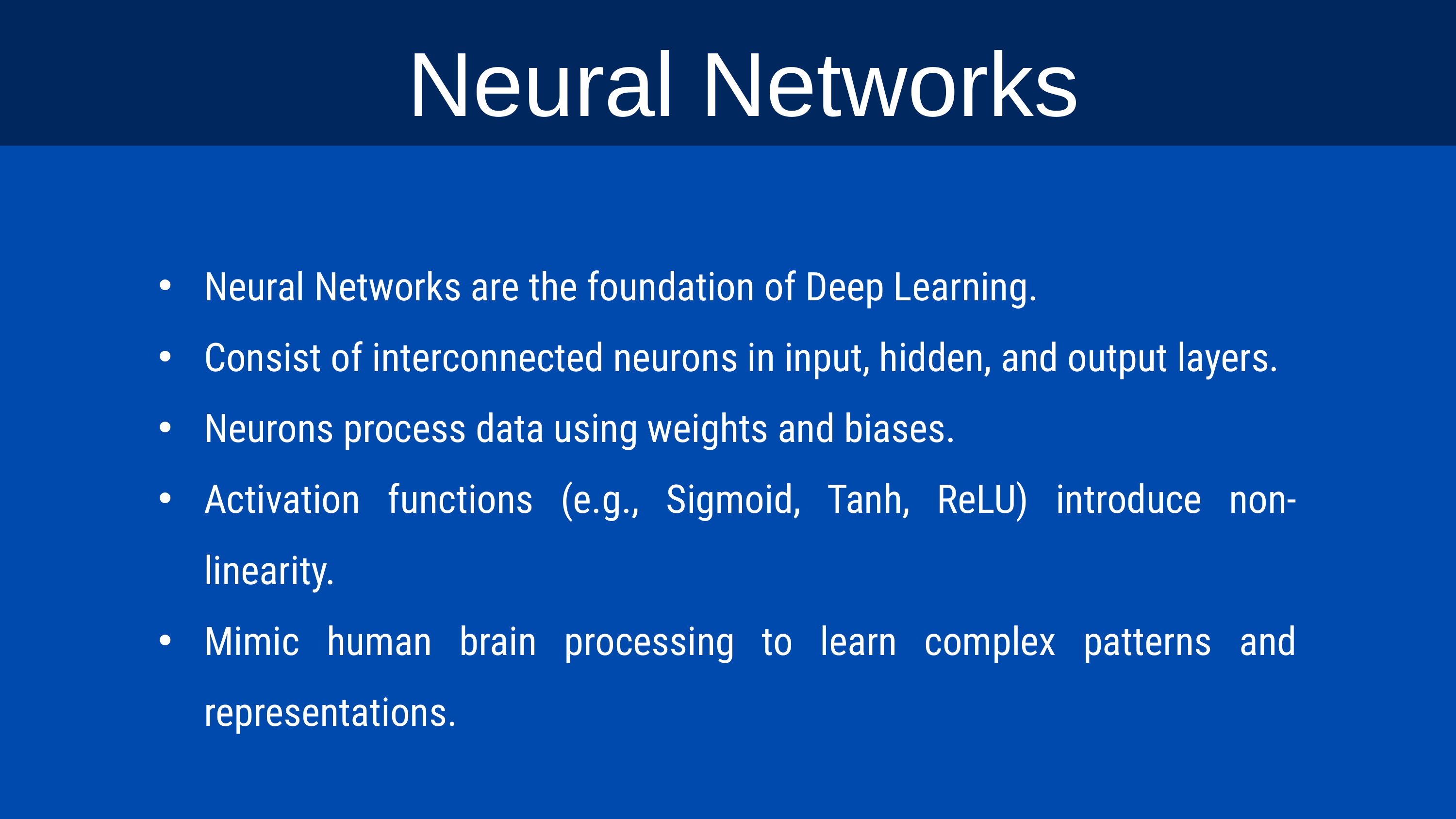

Neural Networks
Neural Networks are the foundation of Deep Learning.
Consist of interconnected neurons in input, hidden, and output layers.
Neurons process data using weights and biases.
Activation functions (e.g., Sigmoid, Tanh, ReLU) introduce non-linearity.
Mimic human brain processing to learn complex patterns and representations.